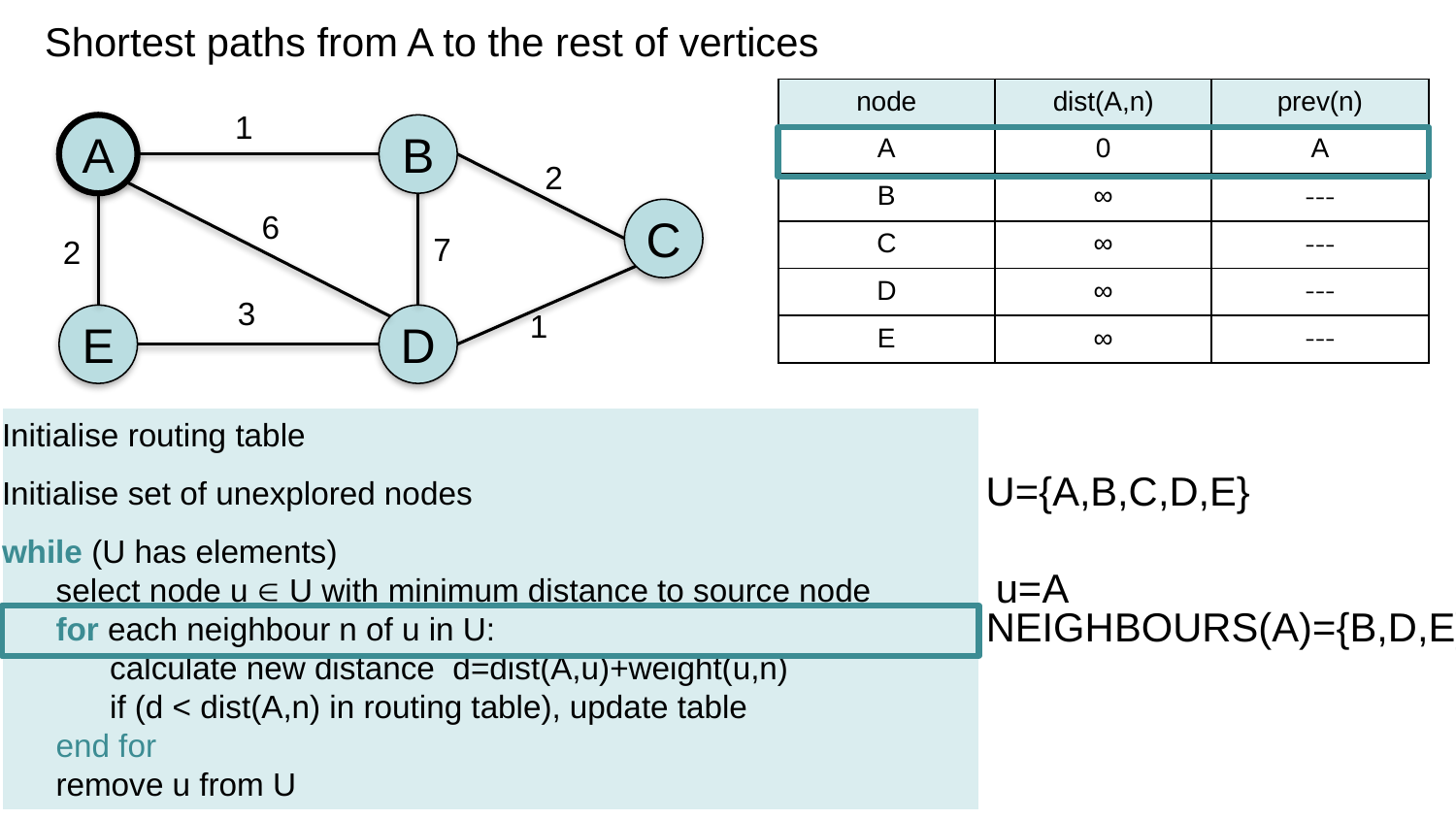

Shortest paths from A to the rest of vertices
| node | dist(A,n) | prev(n) |
| --- | --- | --- |
| A | 0 | A |
| B | ∞ | --- |
| C | ∞ | --- |
| D | ∞ | --- |
| E | ∞ | --- |
1
A
B
2
C
2
7
3
1
E
D

6
Initialise routing table

Initialise set of unexplored nodes

while (U has elements)
      select node u ∈ U with minimum distance to source node
      for each neighbour n of u in U:
            calculate new distance  d=dist(A,u)+weight(u,n)
            if (d < dist(A,n) in routing table), update table
      end for
      remove u from U
U={A,B,C,D,E}
u=A
NEIGHBOURS(A)={B,D,E}